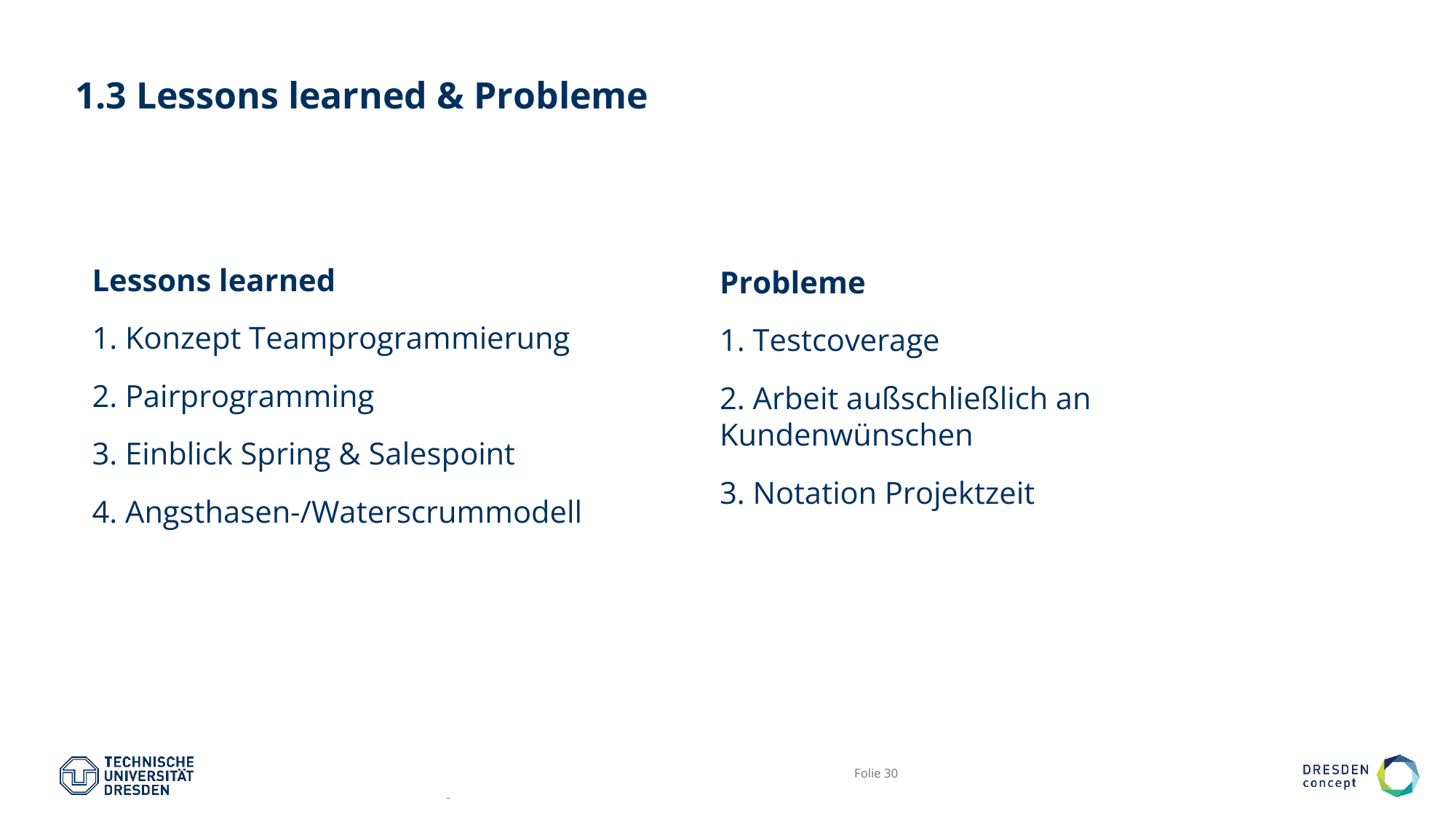

1.3 Lessons learned & Probleme
Lessons learned
1. Konzept Teamprogrammierung
2. Pairprogramming
3. Einblick Spring & Salespoint
4. Angsthasen-/Waterscrummodell
Probleme
1. Testcoverage
2. Arbeit außschließlich an Kundenwünschen
3. Notation Projektzeit